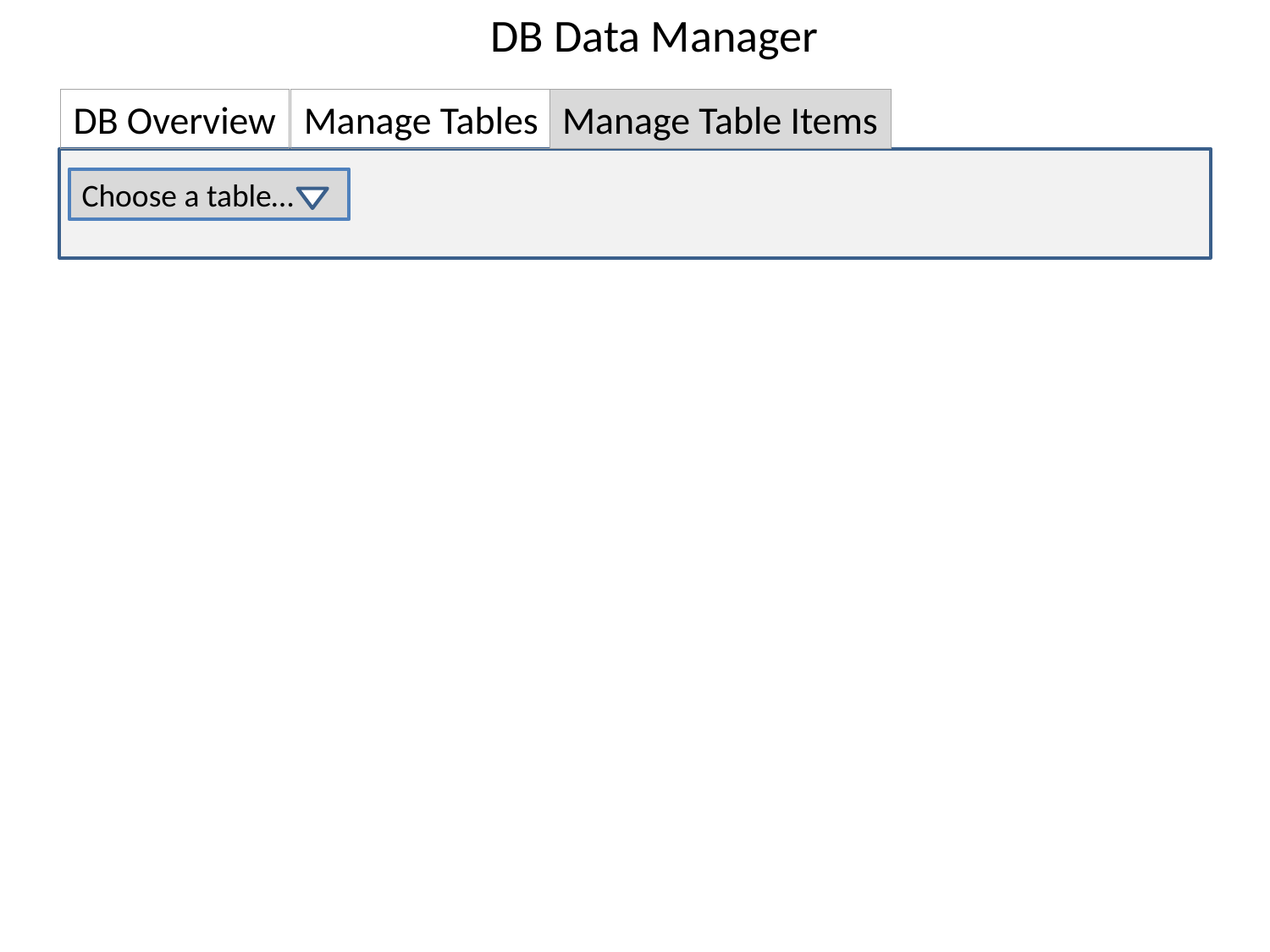

DB Data Manager
DB Overview
Manage Tables
Manage Table Items

Choose a table…